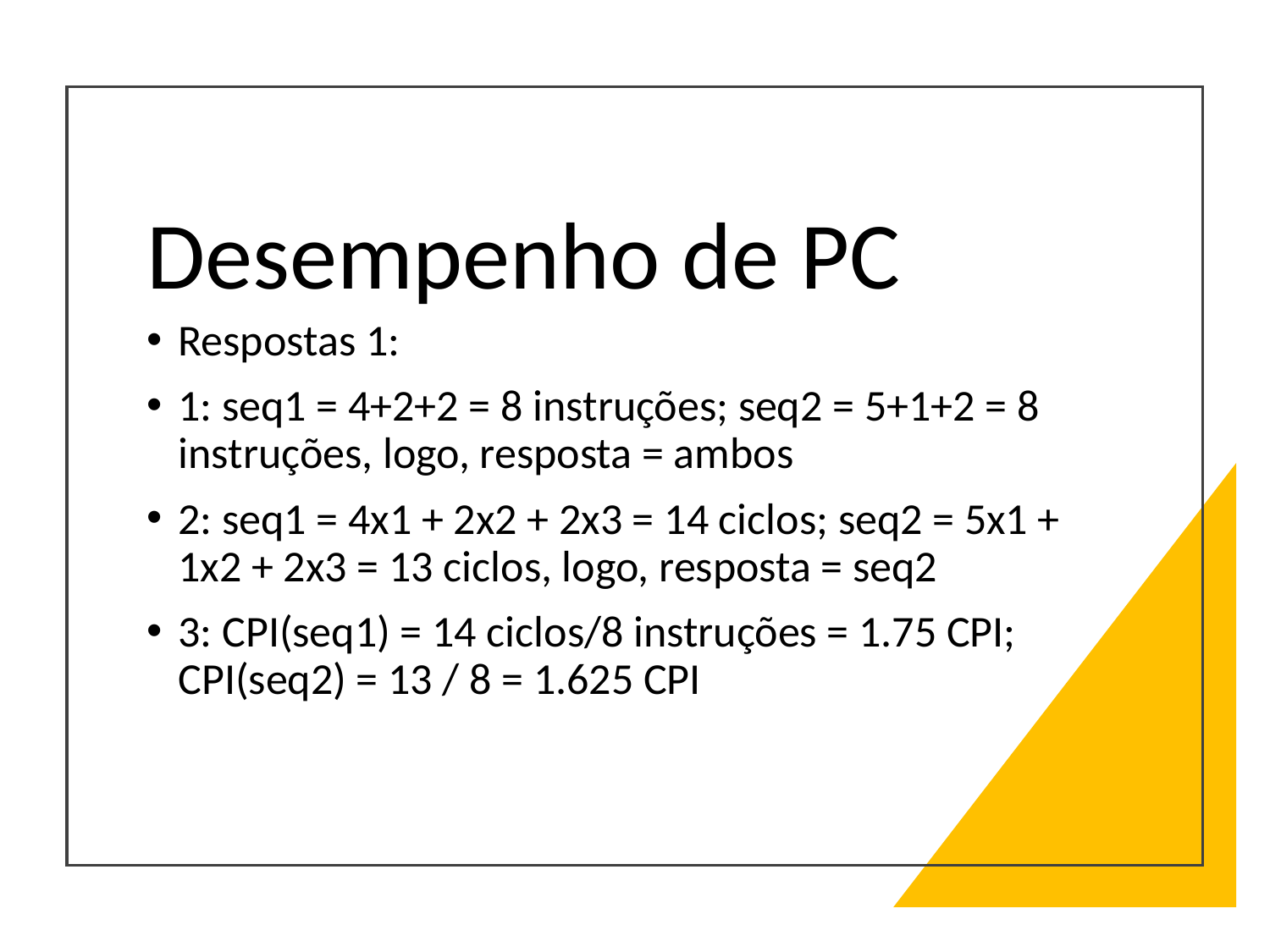

# Desempenho de PC
Respostas 1:
1: seq1 = 4+2+2 = 8 instruções; seq2 = 5+1+2 = 8 instruções, logo, resposta = ambos
2: seq1 = 4x1 + 2x2 + 2x3 = 14 ciclos; seq2 = 5x1 + 1x2 + 2x3 = 13 ciclos, logo, resposta = seq2
3: CPI(seq1) = 14 ciclos/8 instruções = 1.75 CPI; CPI(seq2) = 13 / 8 = 1.625 CPI